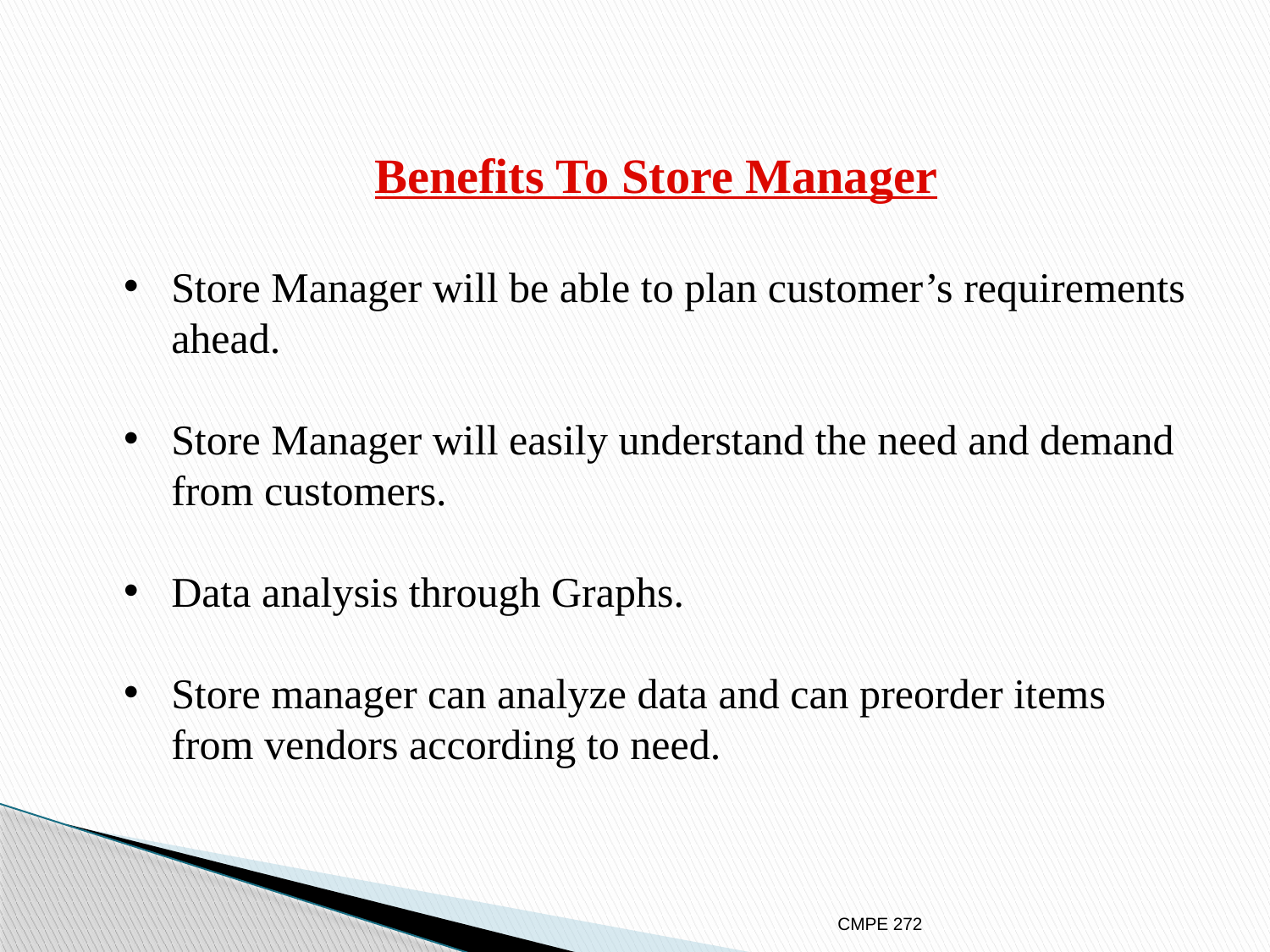

Benefits To Store Manager
Store Manager will be able to plan customer’s requirements ahead.

Store Manager will easily understand the need and demand from customers.

Data analysis through Graphs.

Store manager can analyze data and can preorder items from vendors according to need.

CMPE 272